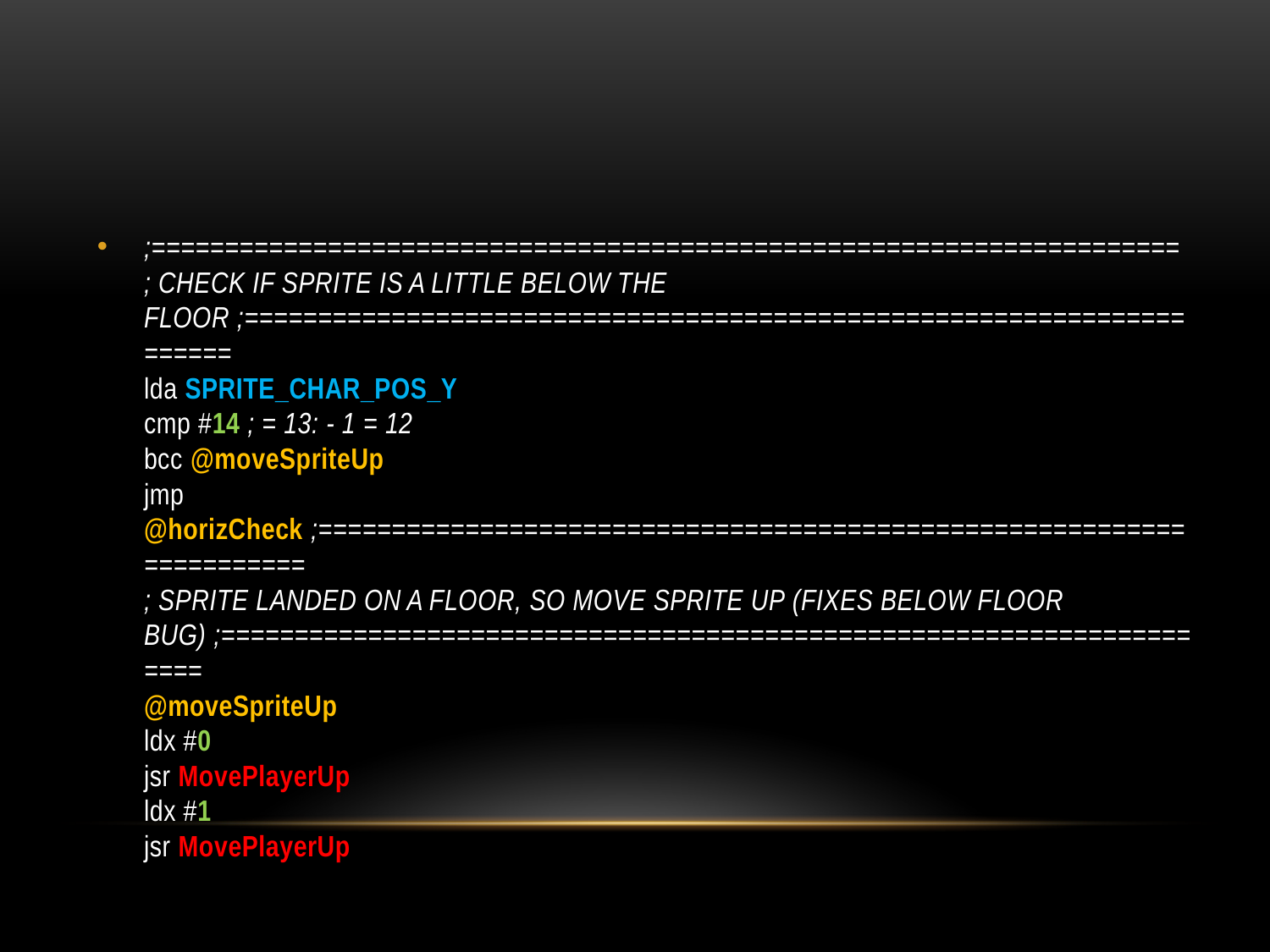

#
;======================================================================
; CHECK IF SPRITE IS A LITTLE BELOW THE FLOOR ;======================================================================
lda SPRITE_CHAR_POS_Y
cmp #14 ; = 13: - 1 = 12
bcc @moveSpriteUp
jmp @horizCheck ;======================================================================
; SPRITE LANDED ON A FLOOR, SO MOVE SPRITE UP (FIXES BELOW FLOOR BUG) ;======================================================================
@moveSpriteUp
ldx #0
jsr MovePlayerUp
ldx #1
jsr MovePlayerUp